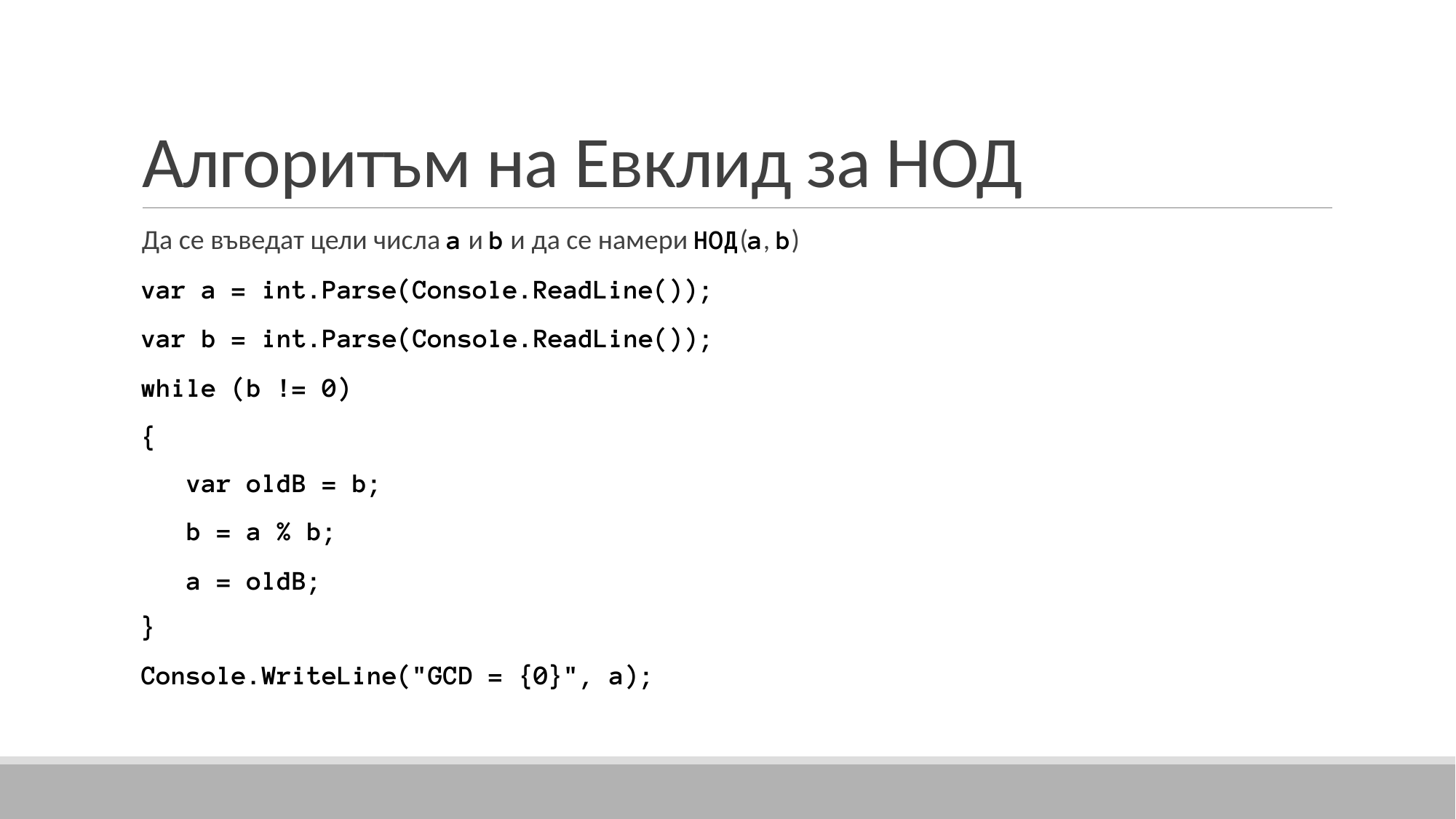

# Алгоритъм на Евклид за НОД
Да се въведат цели числа a и b и да се намери НОД(a, b)
var a = int.Parse(Console.ReadLine());
var b = int.Parse(Console.ReadLine());
while (b != 0)
{
   var oldB = b;
   b = a % b;
   a = oldB;
}
Console.WriteLine("GCD = {0}", a);